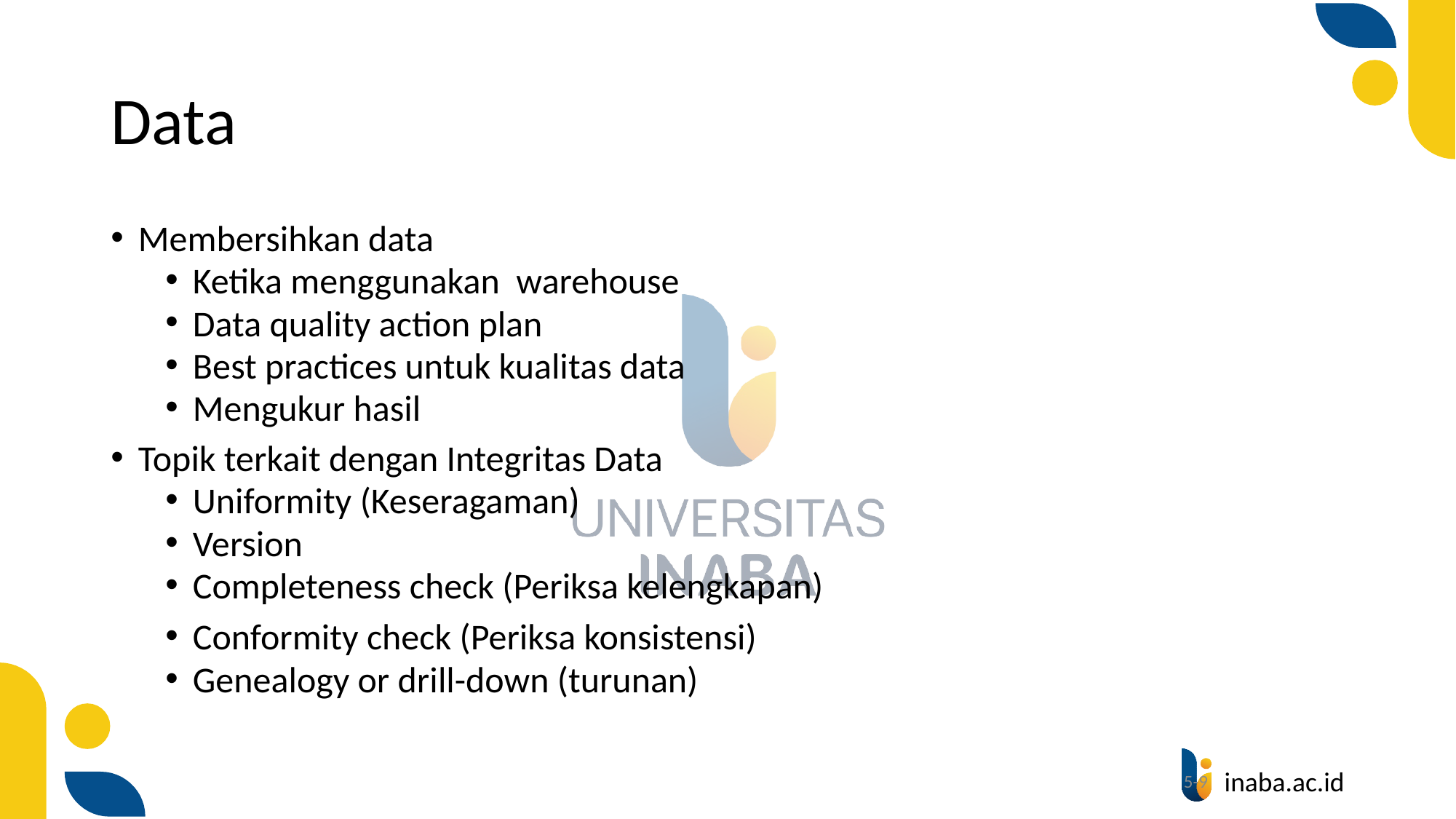

# Data
Membersihkan data
Ketika menggunakan  warehouse
Data quality action plan
Best practices untuk kualitas data
Mengukur hasil
Topik terkait dengan Integritas Data
Uniformity (Keseragaman)
Version
Completeness check (Periksa kelengkapan)
Conformity check (Periksa konsistensi)
Genealogy or drill-down (turunan)
5-9